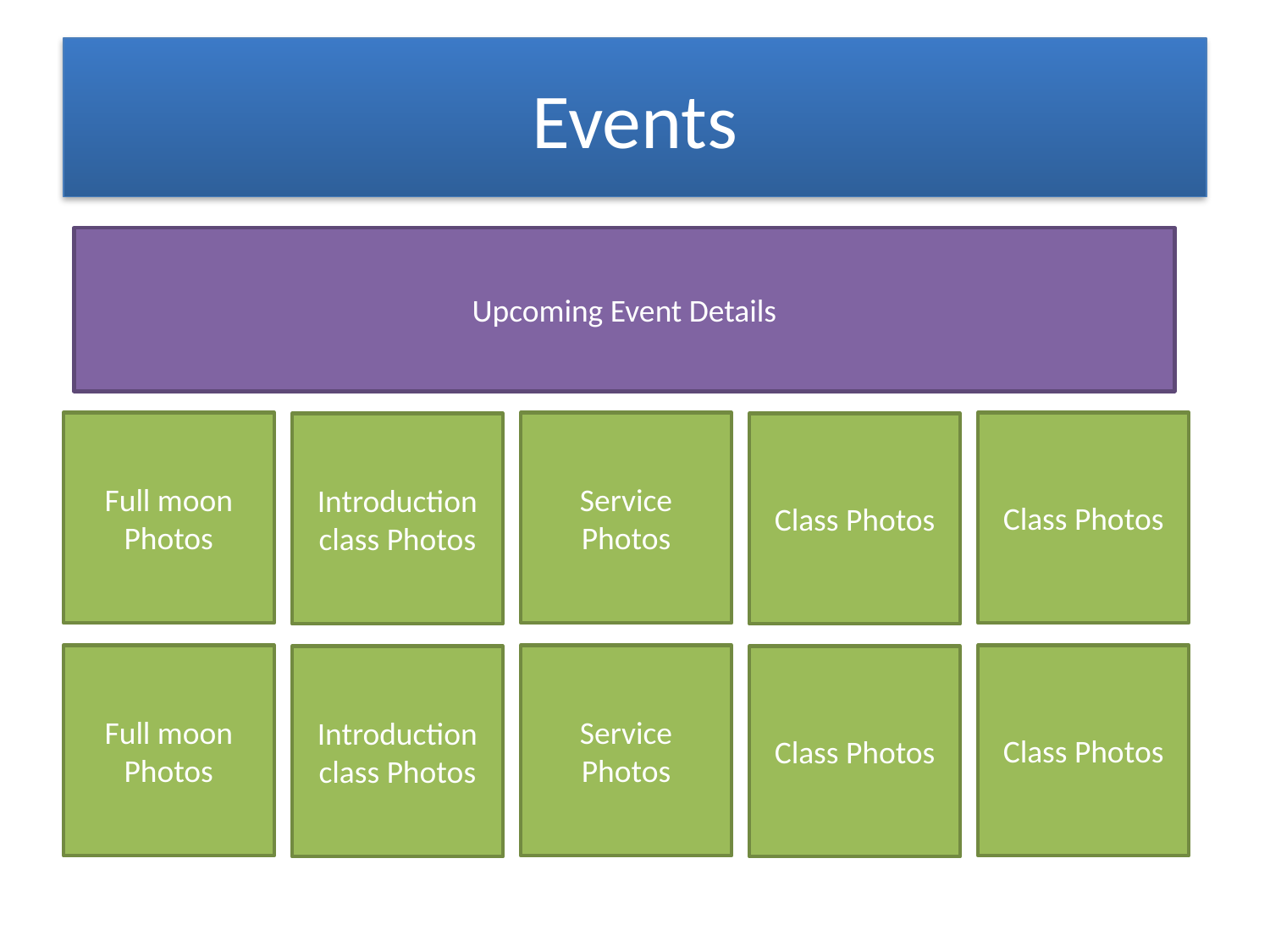

# Events
Upcoming Event Details
Service Photos
Class Photos
Full moon Photos
Class Photos
Introduction class Photos
Service Photos
Class Photos
Full moon Photos
Class Photos
Introduction class Photos